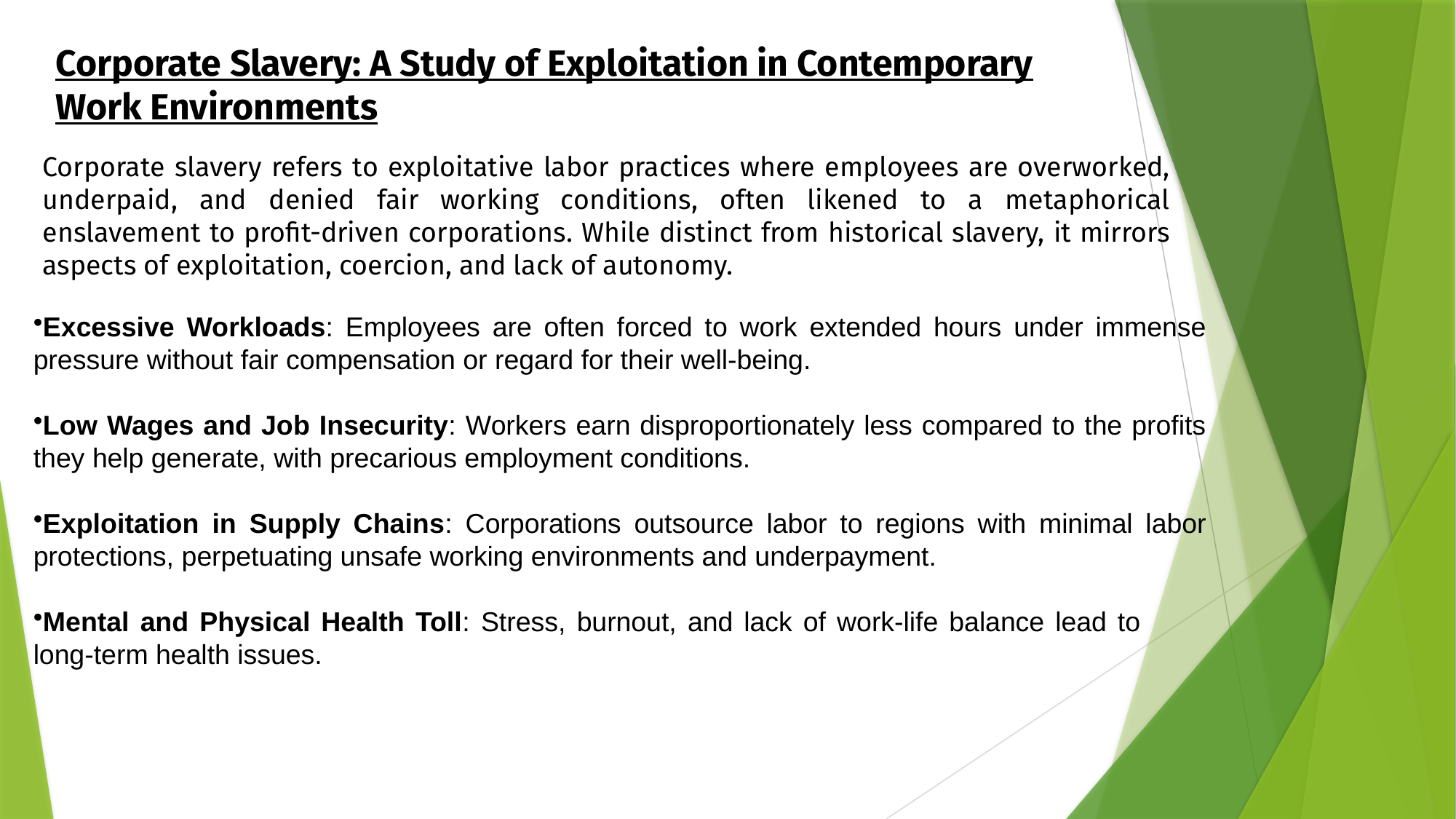

Corporate Slavery: A Study of Exploitation in Contemporary Work Environments
Corporate slavery refers to exploitative labor practices where employees are overworked, underpaid, and denied fair working conditions, often likened to a metaphorical enslavement to profit-driven corporations. While distinct from historical slavery, it mirrors aspects of exploitation, coercion, and lack of autonomy.
Excessive Workloads: Employees are often forced to work extended hours under immense pressure without fair compensation or regard for their well-being.

Low Wages and Job Insecurity: Workers earn disproportionately less compared to the profits they help generate, with precarious employment conditions.

Exploitation in Supply Chains: Corporations outsource labor to regions with minimal labor protections, perpetuating unsafe working environments and underpayment.

Mental and Physical Health Toll: Stress, burnout, and lack of work-life balance lead to       long-term health issues.